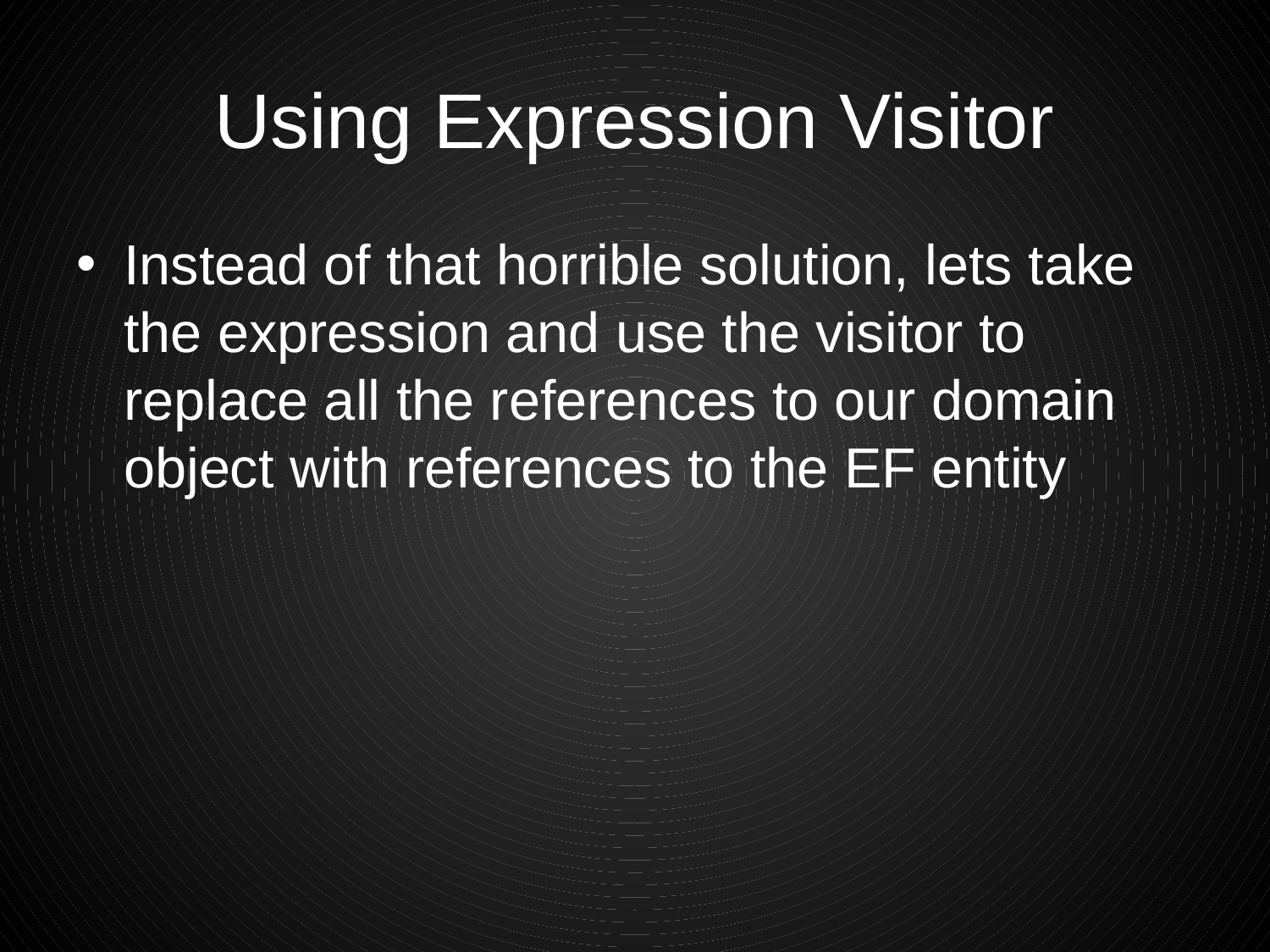

# Using Expression Visitor
Instead of that horrible solution, lets take the expression and use the visitor to replace all the references to our domain object with references to the EF entity